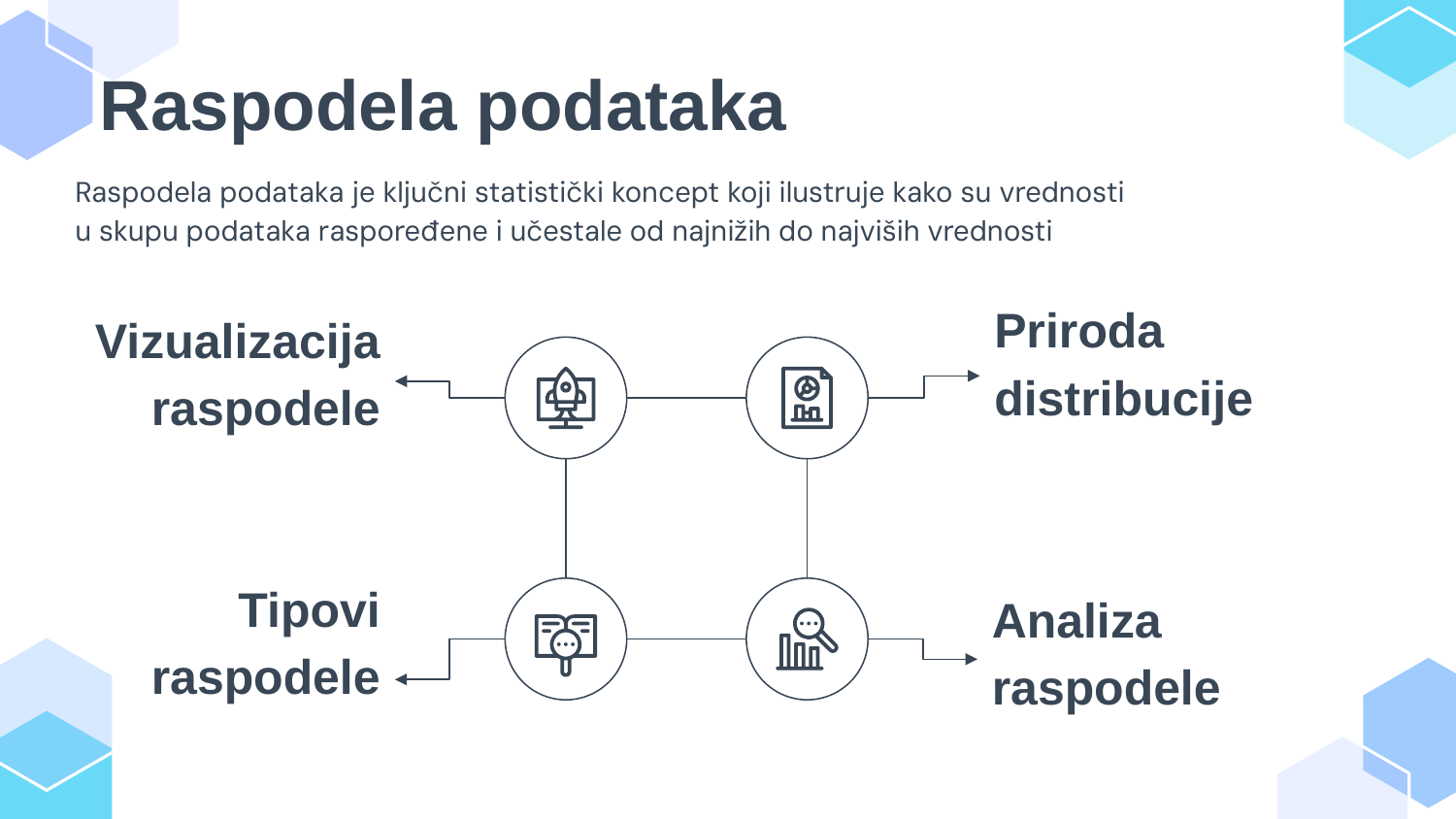

# Raspodela podataka
Raspodela podataka je ključni statistički koncept koji ilustruje kako su vrednosti u skupu podataka raspoređene i učestale od najnižih do najviših vrednosti
Vizualizacija raspodele
Priroda distribucije

Analiza raspodele

Tipovi raspodele